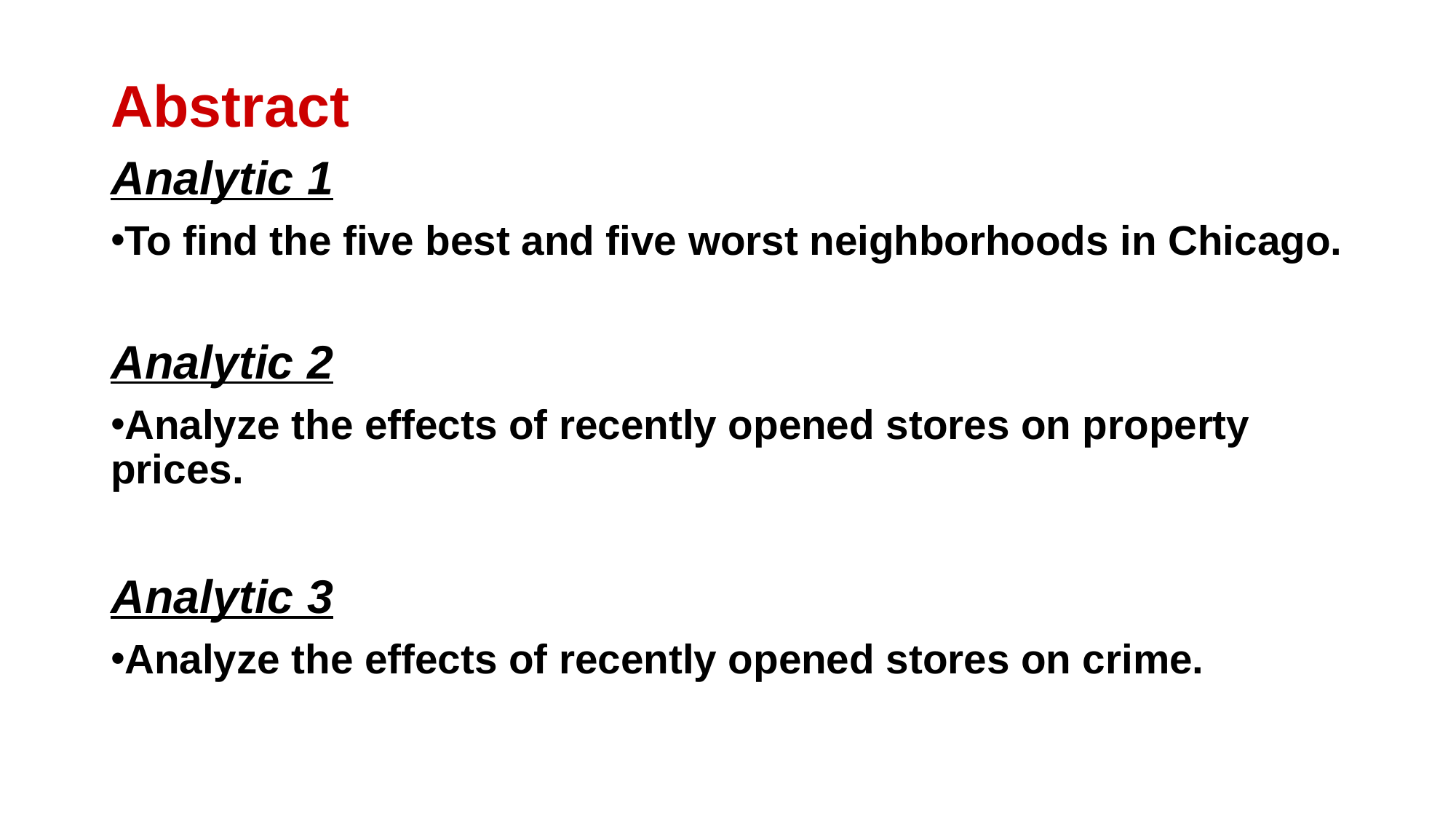

Abstract
Analytic 1
To find the five best and five worst neighborhoods in Chicago.

Analytic 2
Analyze the effects of recently opened stores on property prices.

Analytic 3
Analyze the effects of recently opened stores on crime.